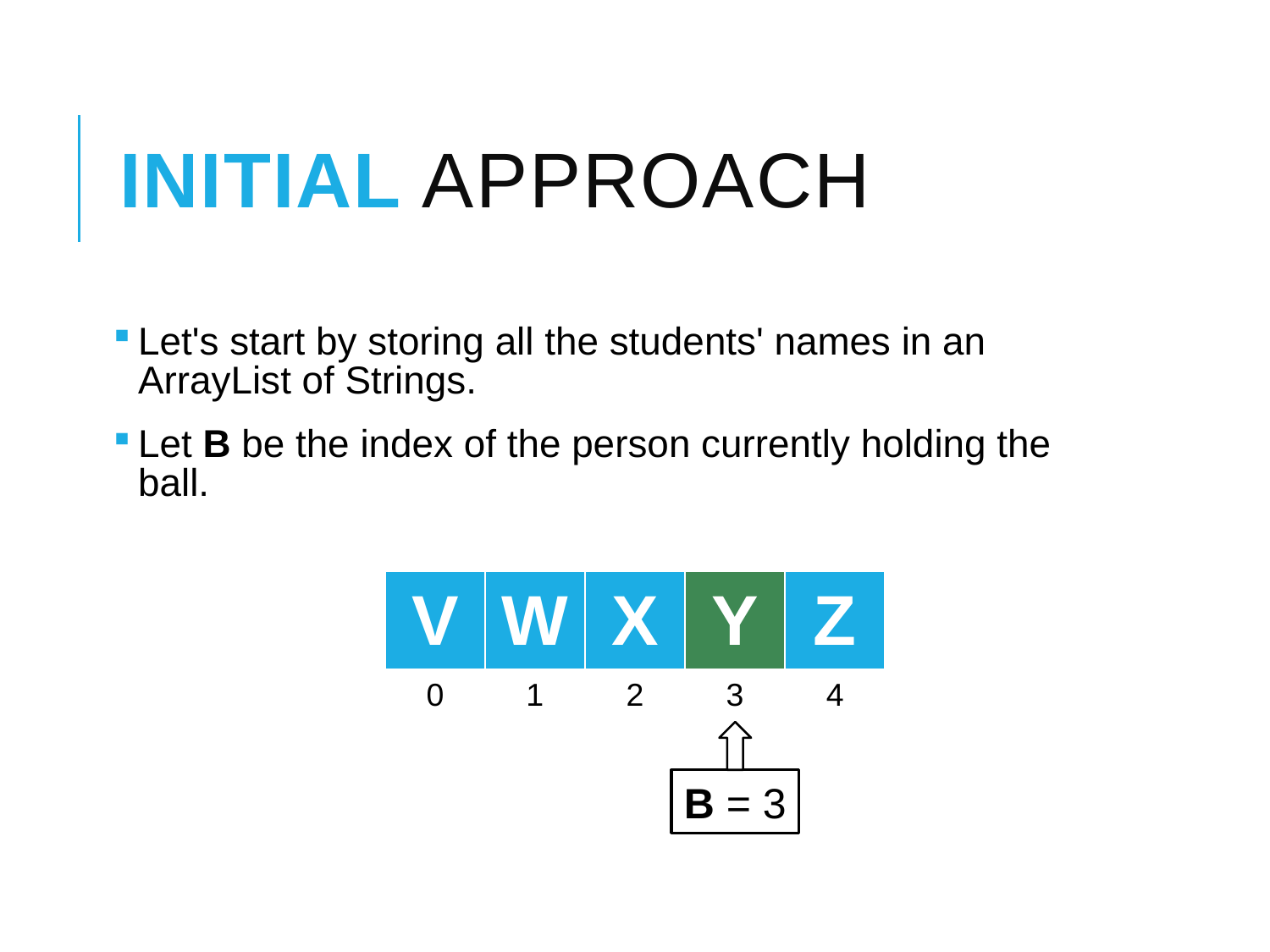

# Initial approach
Let's start by storing all the students' names in an ArrayList of Strings.
Let B be the index of the person currently holding the ball.
| V | W | X | Y | Z |
| --- | --- | --- | --- | --- |
| 0 | 1 | 2 | 3 | 4 |

B = 3